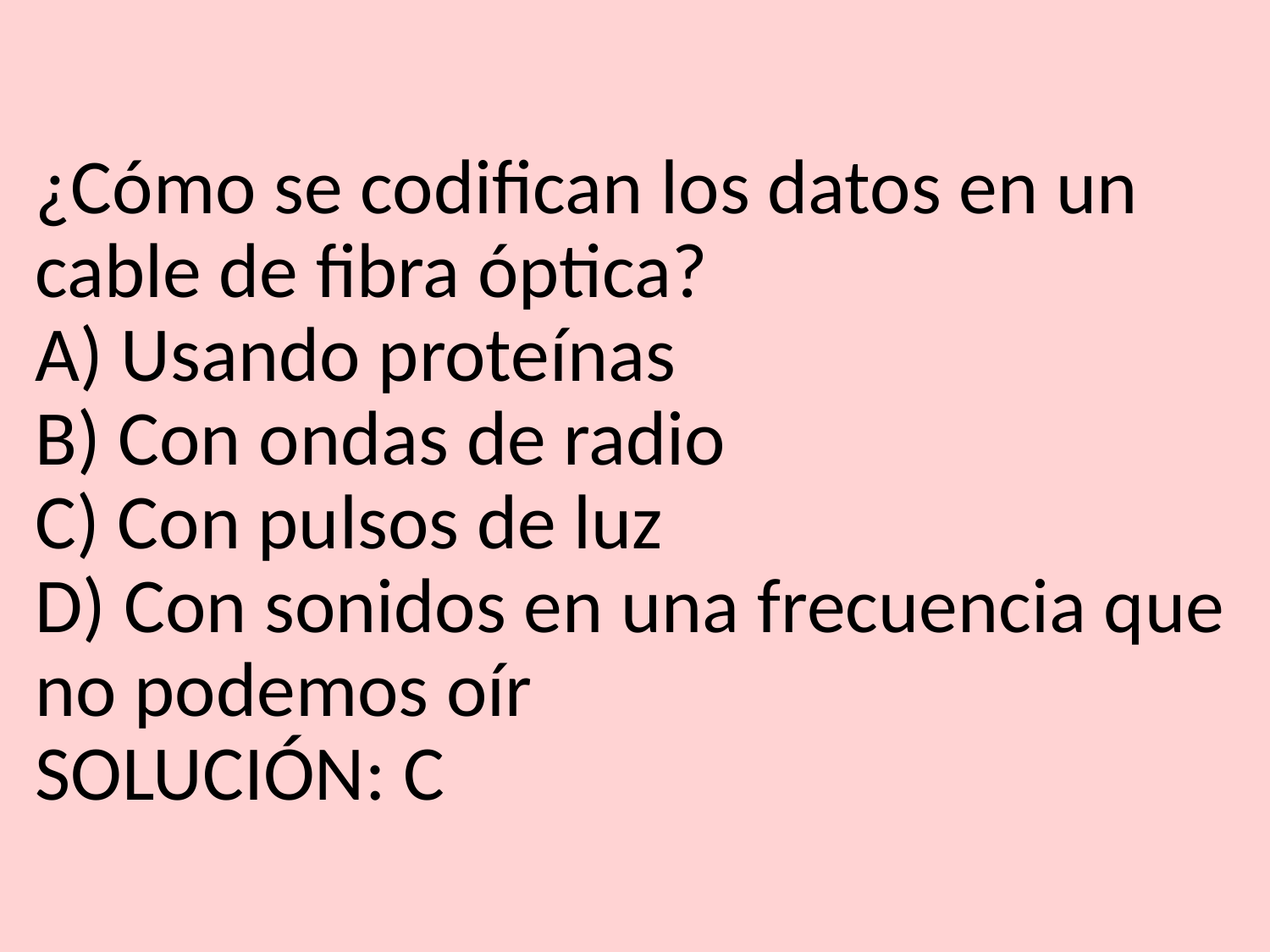

# ¿Cómo se codifican los datos en un cable de fibra óptica? A) Usando proteínas B) Con ondas de radio C) Con pulsos de luz D) Con sonidos en una frecuencia que no podemos oír SOLUCIÓN: C